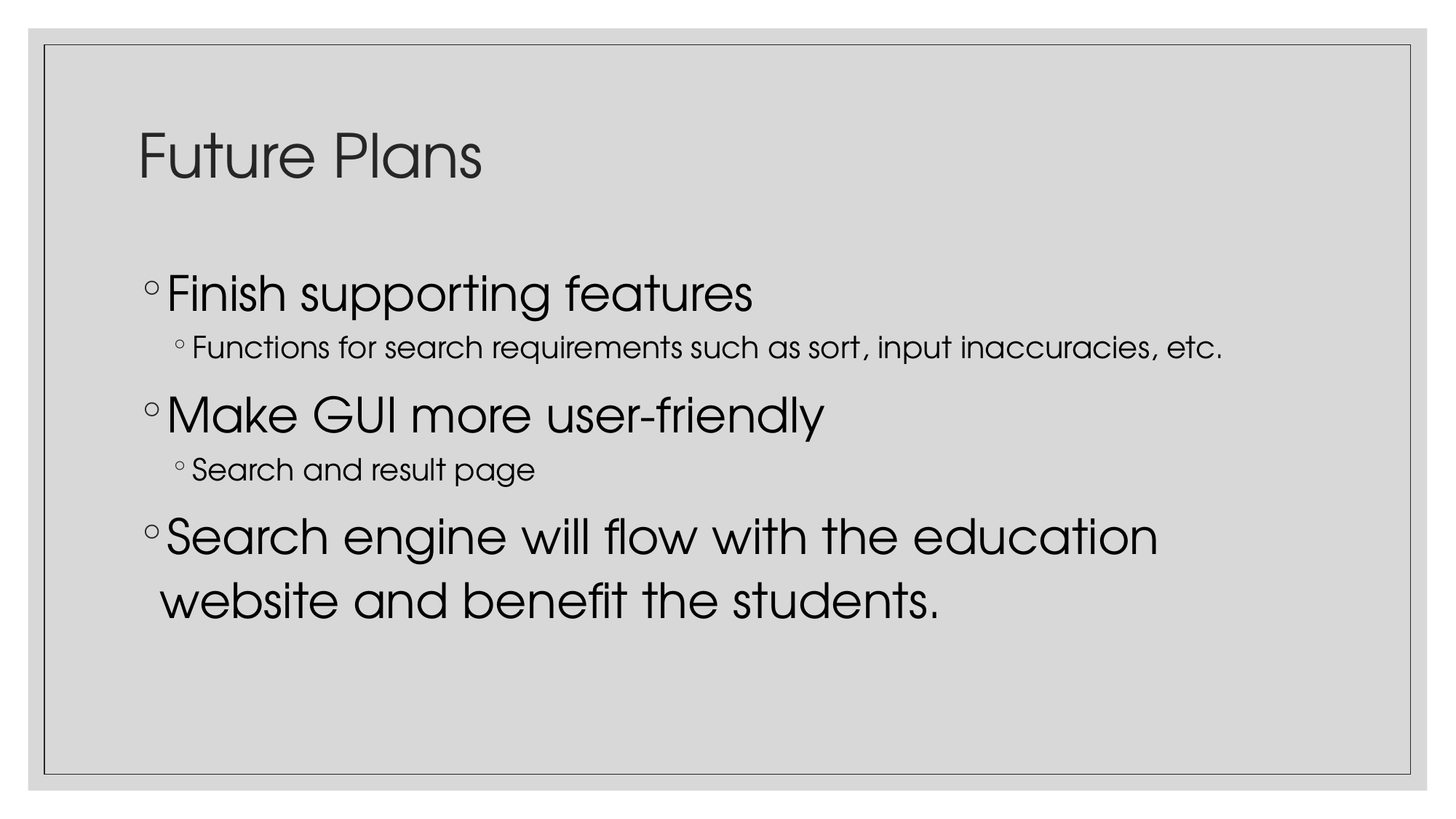

# Future Plans
Finish supporting features
Functions for search requirements such as sort, input inaccuracies, etc.
Make GUI more user-friendly
Search and result page
Search engine will flow with the education website and benefit the students.